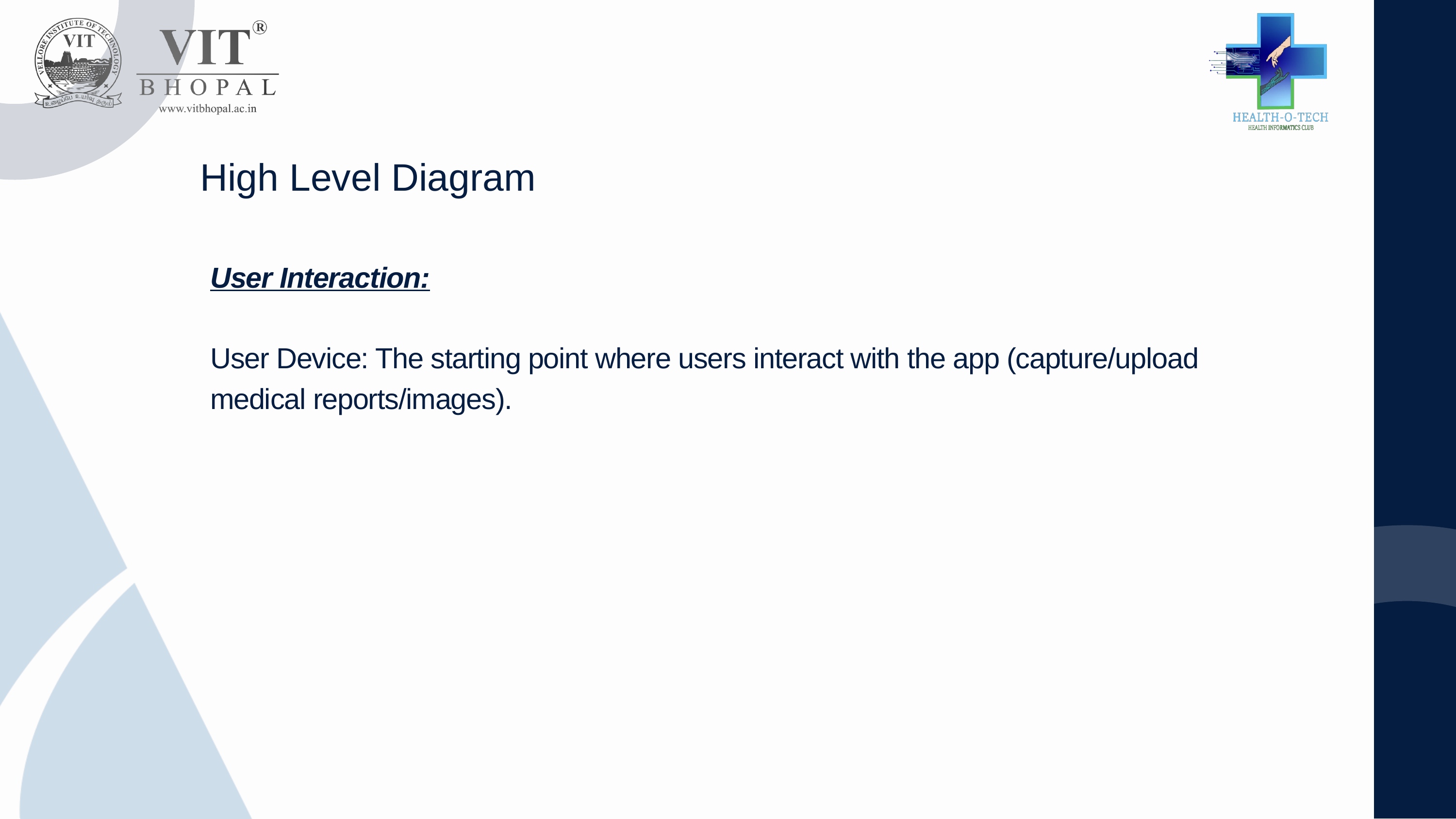

High Level Diagram
User Interaction:

User Device: The starting point where users interact with the app (capture/upload medical reports/images).